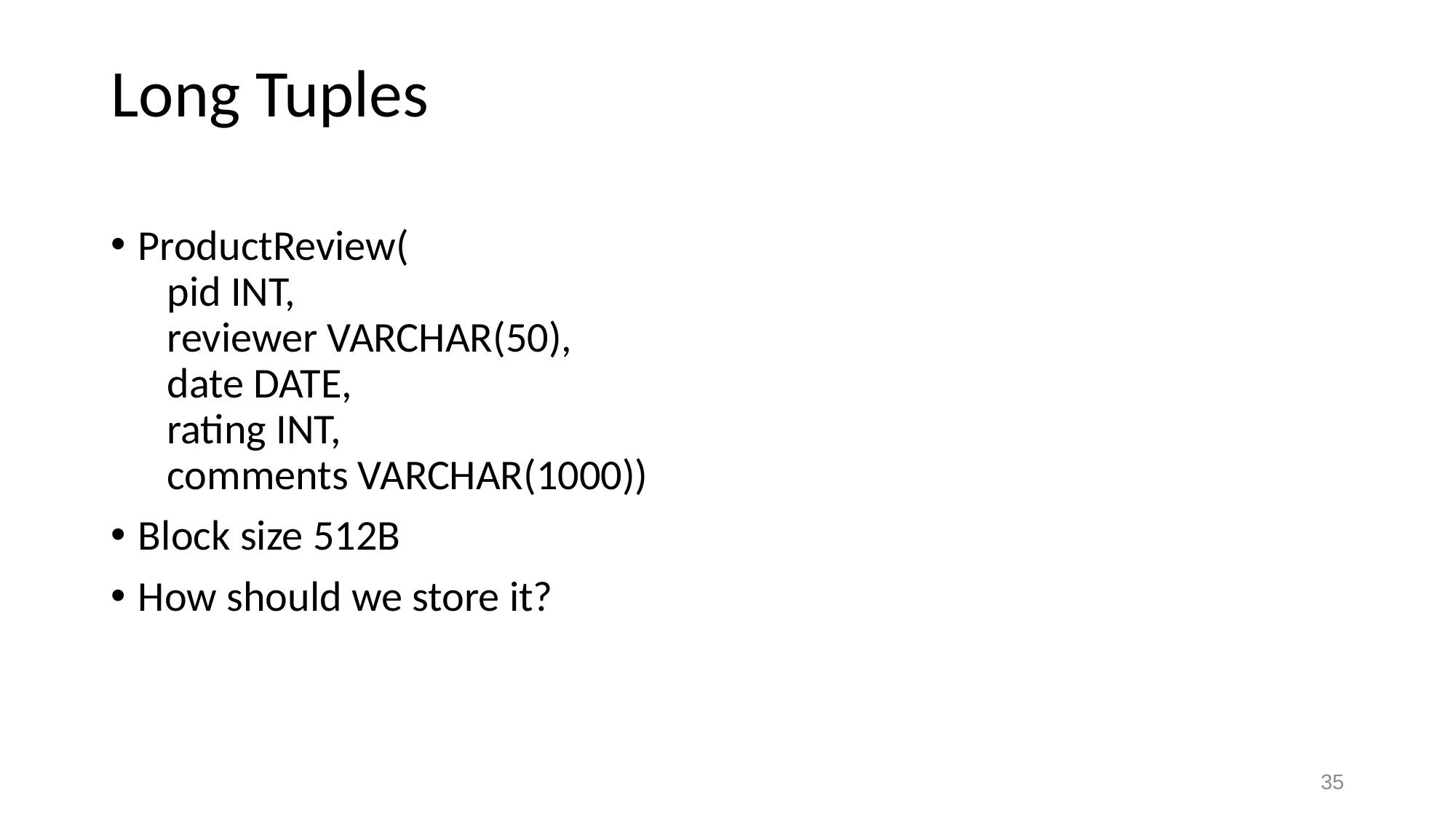

# Long Tuples
ProductReview(
   pid INT,
   reviewer VARCHAR(50),
   date DATE,
   rating INT,
   comments VARCHAR(1000))
Block size 512B
How should we store it?
35